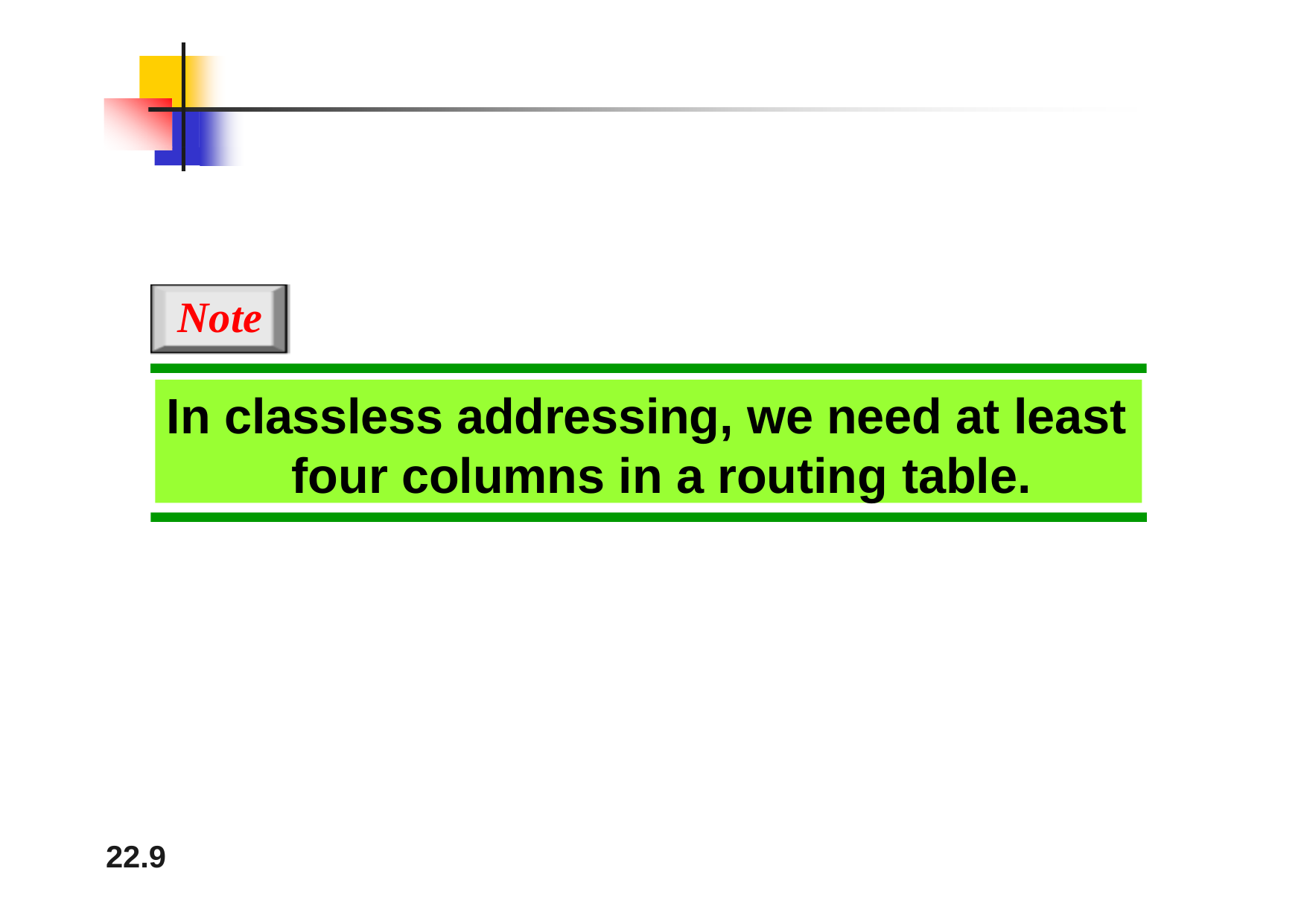

Note

In classless addressing, we need at least  four columns in a routing table.

22.9